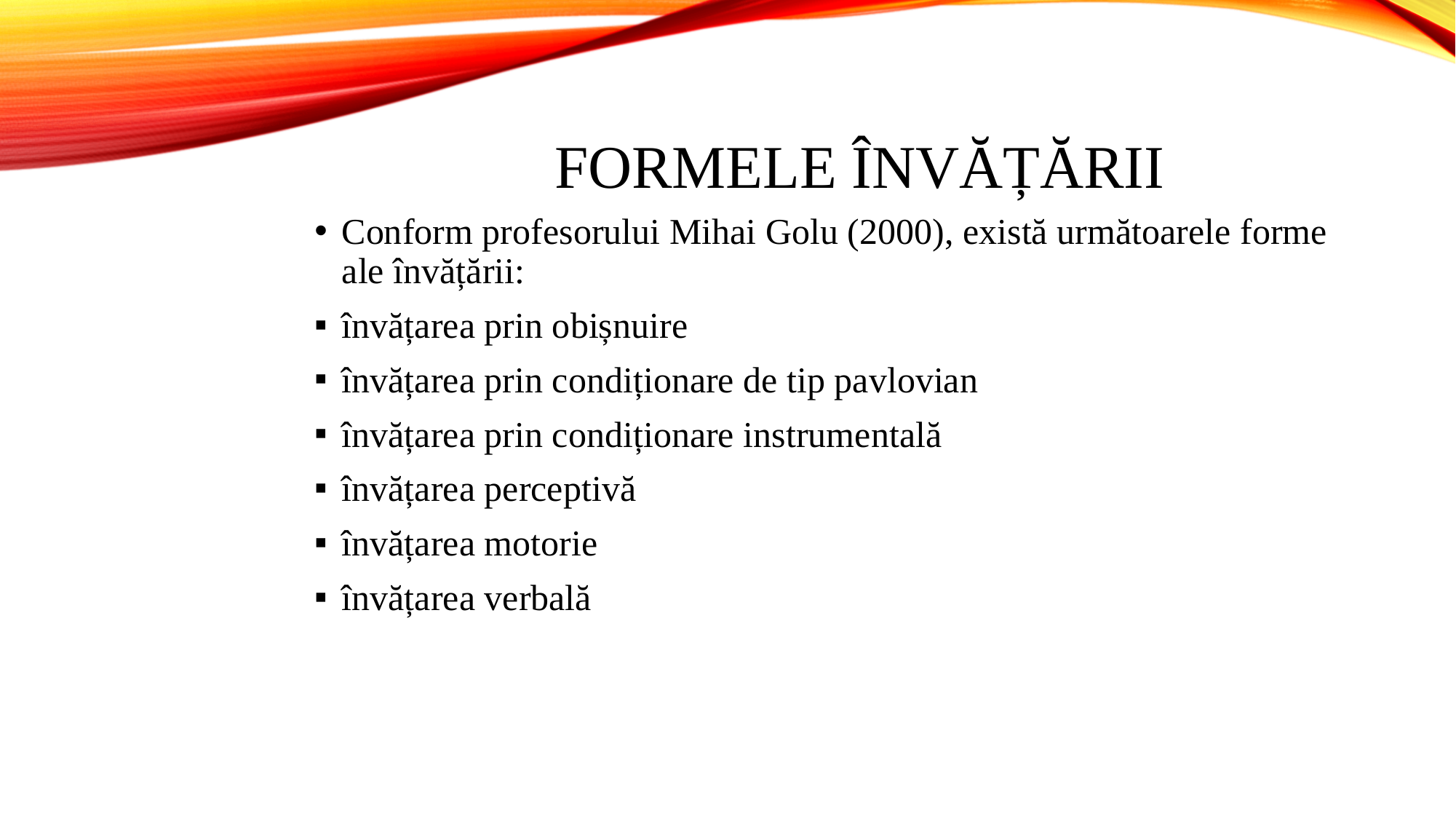

# FORMELE ÎNVĂȚĂRII
Conform profesorului Mihai Golu (2000), există următoarele forme ale învățării:
învățarea prin obișnuire
învățarea prin condiționare de tip pavlovian
învățarea prin condiționare instrumentală
învățarea perceptivă
învățarea motorie
învățarea verbală